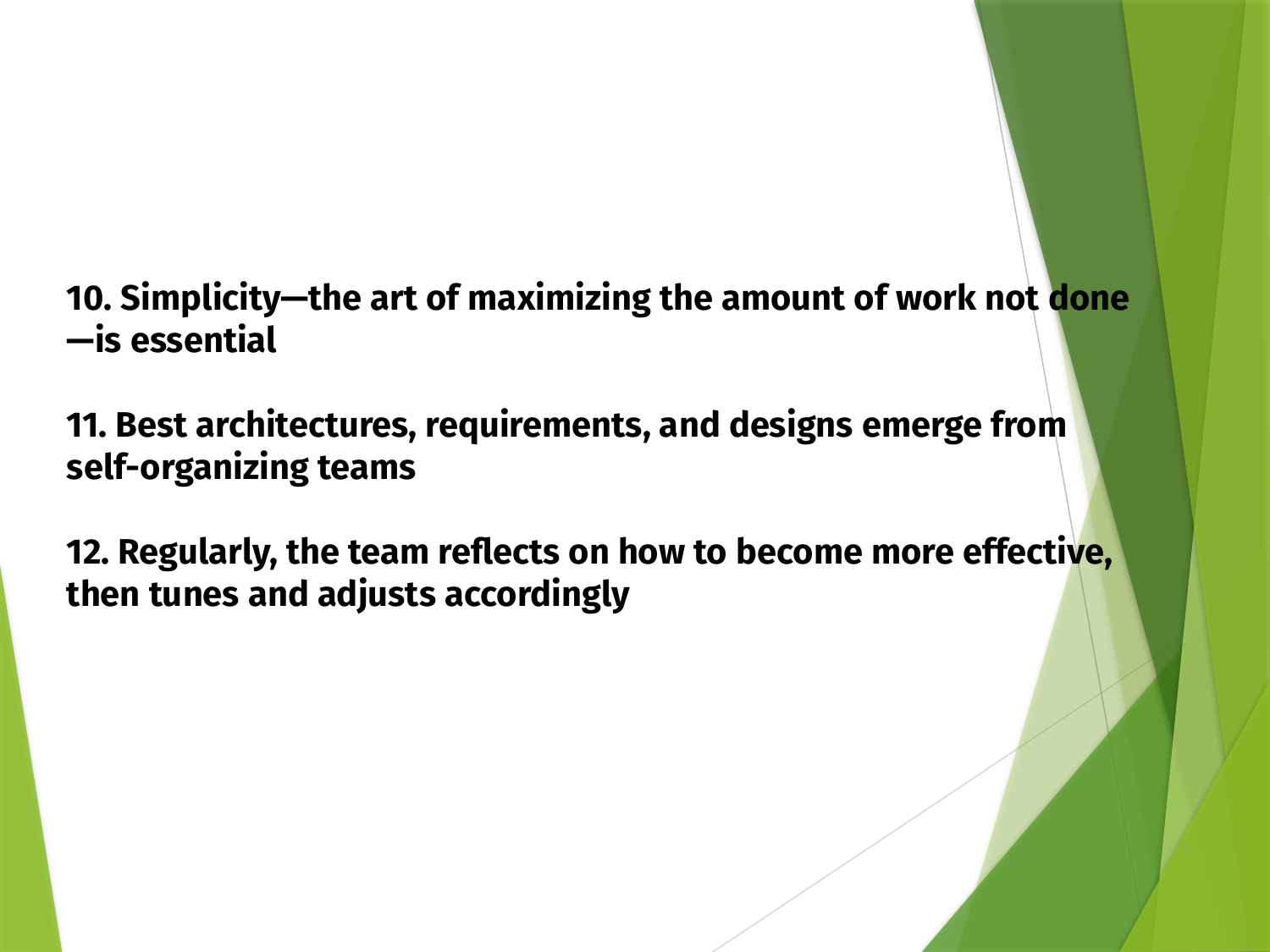

10. Simplicity—the art of maximizing the amount of work not done—is essential

11. Best architectures, requirements, and designs emerge from self-organizing teams

12. Regularly, the team reflects on how to become more effective, then tunes and adjusts accordingly